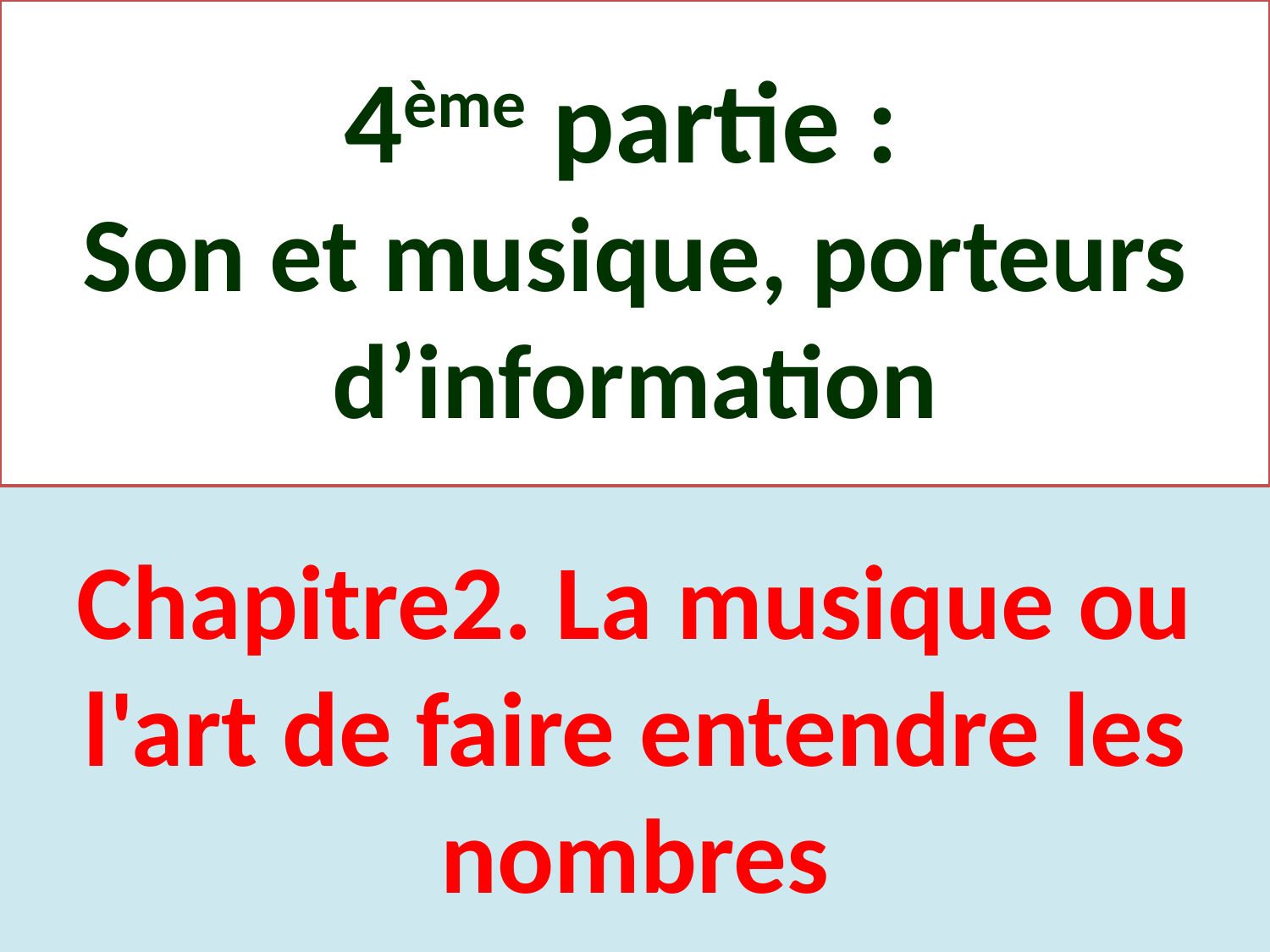

# 4ème partie : Son et musique, porteurs d’information
Chapitre2. La musique ou l'art de faire entendre les nombres